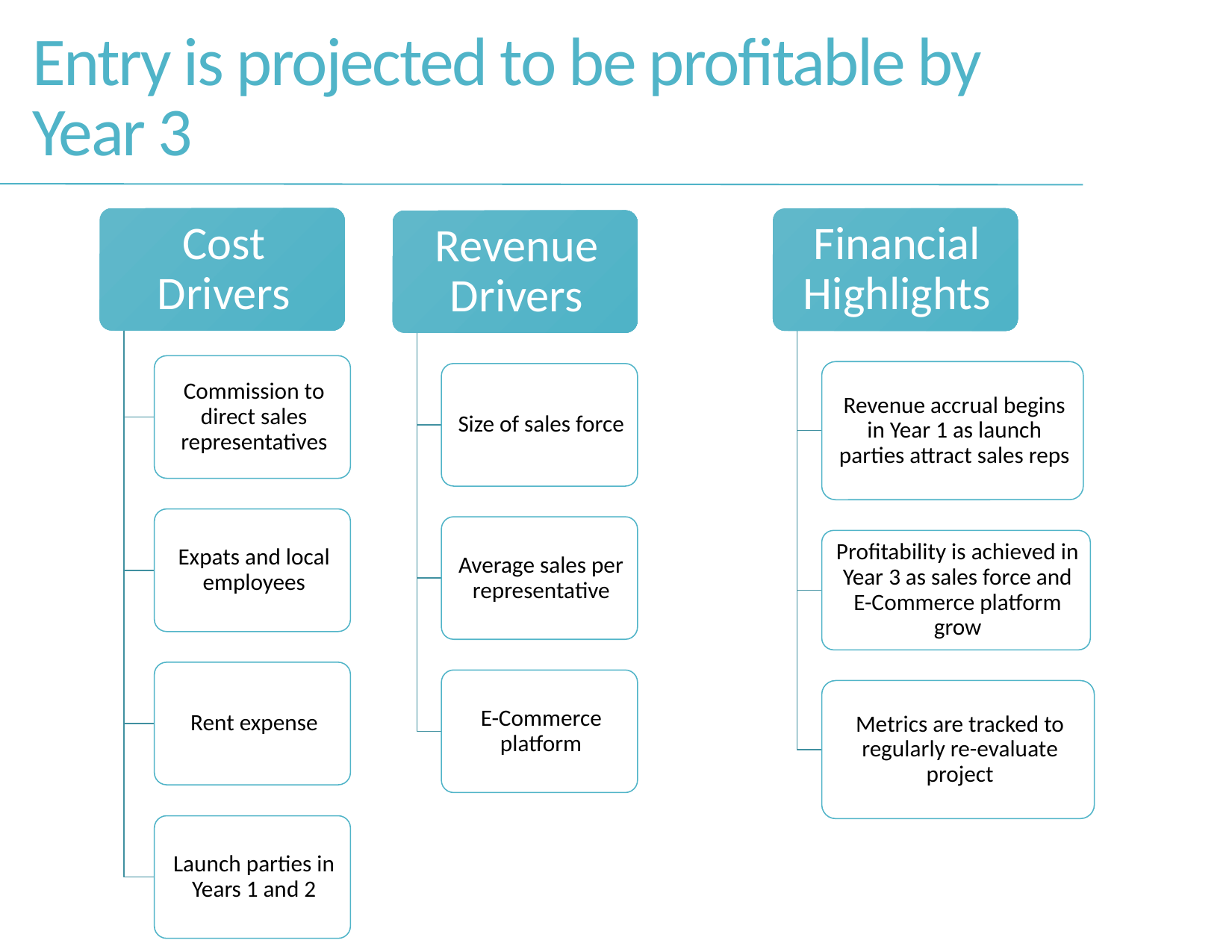

# Entry is projected to be profitable by Year 3
Cost Drivers
Commission to direct sales representatives
Expats and local employees
Rent expense
Launch parties in Years 1 and 2
Revenue Drivers
Size of sales force
Average sales per representative
E-Commerce platform
Financial Highlights
Revenue accrual begins in Year 1 as launch parties attract sales reps
Profitability is achieved in Year 3 as sales force and E-Commerce platform grow
Metrics are tracked to regularly re-evaluate project